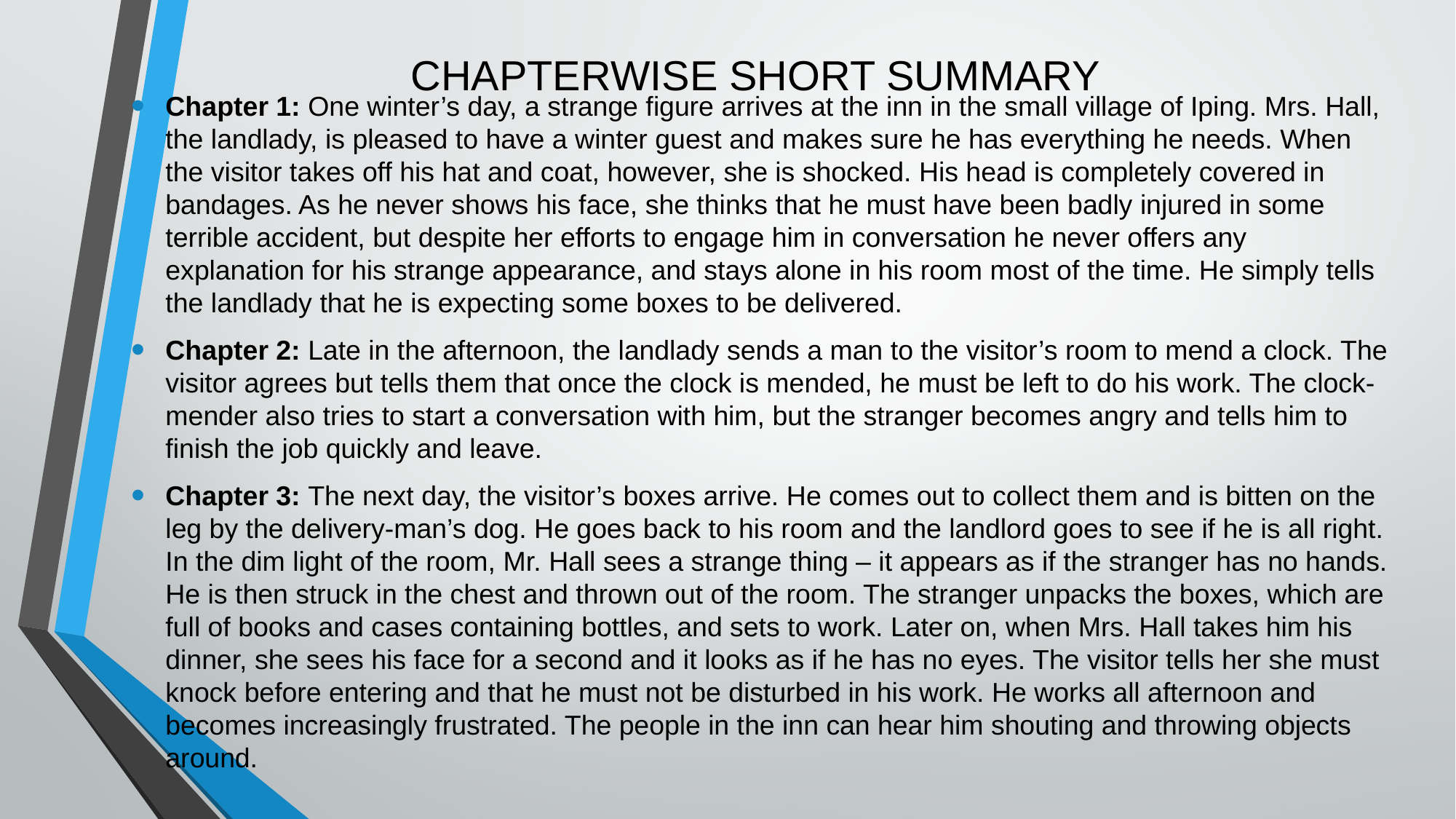

# CHAPTERWISE SHORT SUMMARY
Chapter 1: One winter’s day, a strange figure arrives at the inn in the small village of Iping. Mrs. Hall, the landlady, is pleased to have a winter guest and makes sure he has everything he needs. When the visitor takes off his hat and coat, however, she is shocked. His head is completely covered in bandages. As he never shows his face, she thinks that he must have been badly injured in some terrible accident, but despite her efforts to engage him in conversation he never offers any explanation for his strange appearance, and stays alone in his room most of the time. He simply tells the landlady that he is expecting some boxes to be delivered.
Chapter 2: Late in the afternoon, the landlady sends a man to the visitor’s room to mend a clock. The visitor agrees but tells them that once the clock is mended, he must be left to do his work. The clock-mender also tries to start a conversation with him, but the stranger becomes angry and tells him to finish the job quickly and leave.
Chapter 3: The next day, the visitor’s boxes arrive. He comes out to collect them and is bitten on the leg by the delivery-man’s dog. He goes back to his room and the landlord goes to see if he is all right. In the dim light of the room, Mr. Hall sees a strange thing – it appears as if the stranger has no hands. He is then struck in the chest and thrown out of the room. The stranger unpacks the boxes, which are full of books and cases containing bottles, and sets to work. Later on, when Mrs. Hall takes him his dinner, she sees his face for a second and it looks as if he has no eyes. The visitor tells her she must knock before entering and that he must not be disturbed in his work. He works all afternoon and becomes increasingly frustrated. The people in the inn can hear him shouting and throwing objects around.